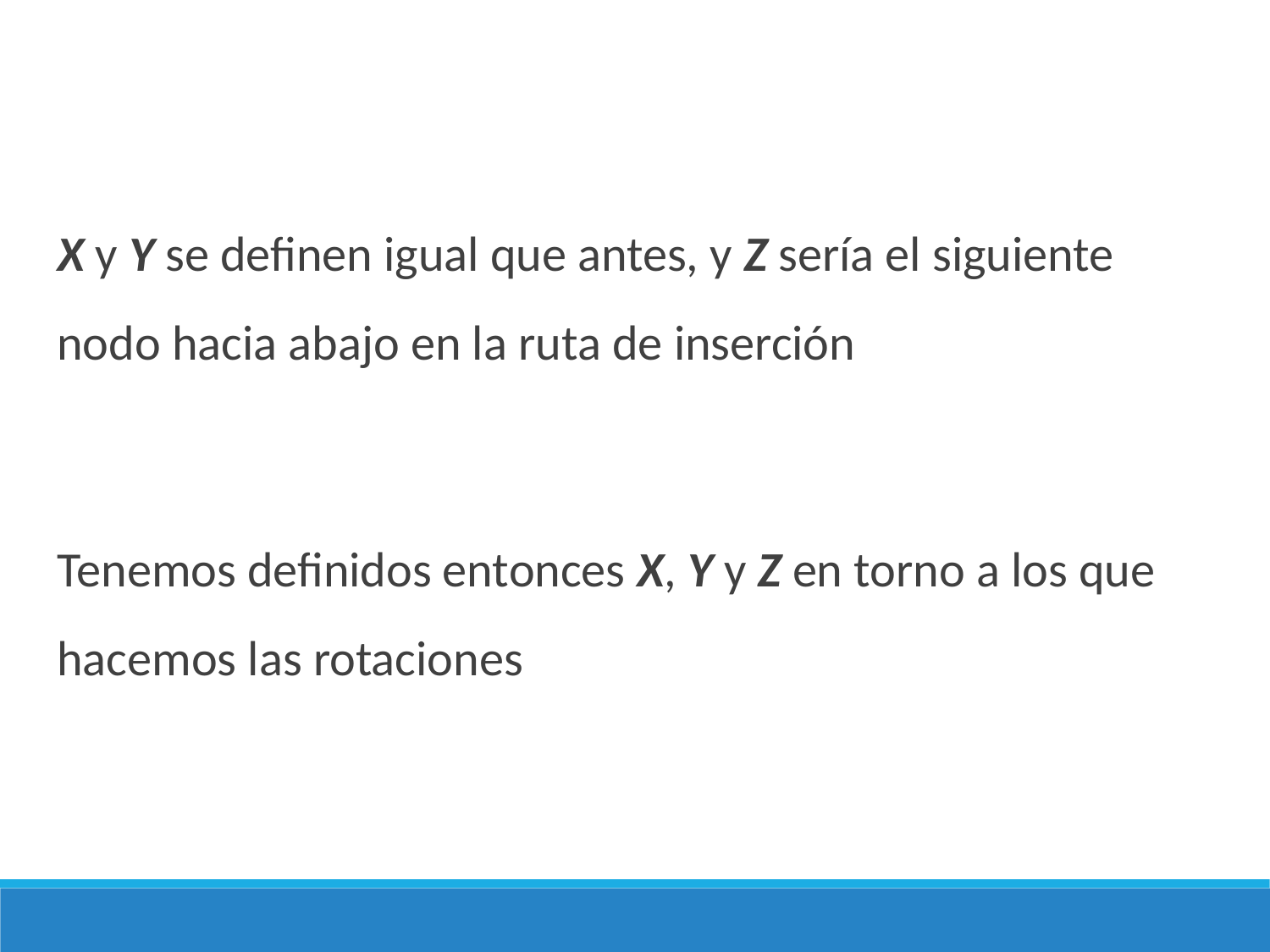

X y Y se definen igual que antes, y Z sería el siguiente nodo hacia abajo en la ruta de inserción

Tenemos definidos entonces X, Y y Z en torno a los que hacemos las rotaciones